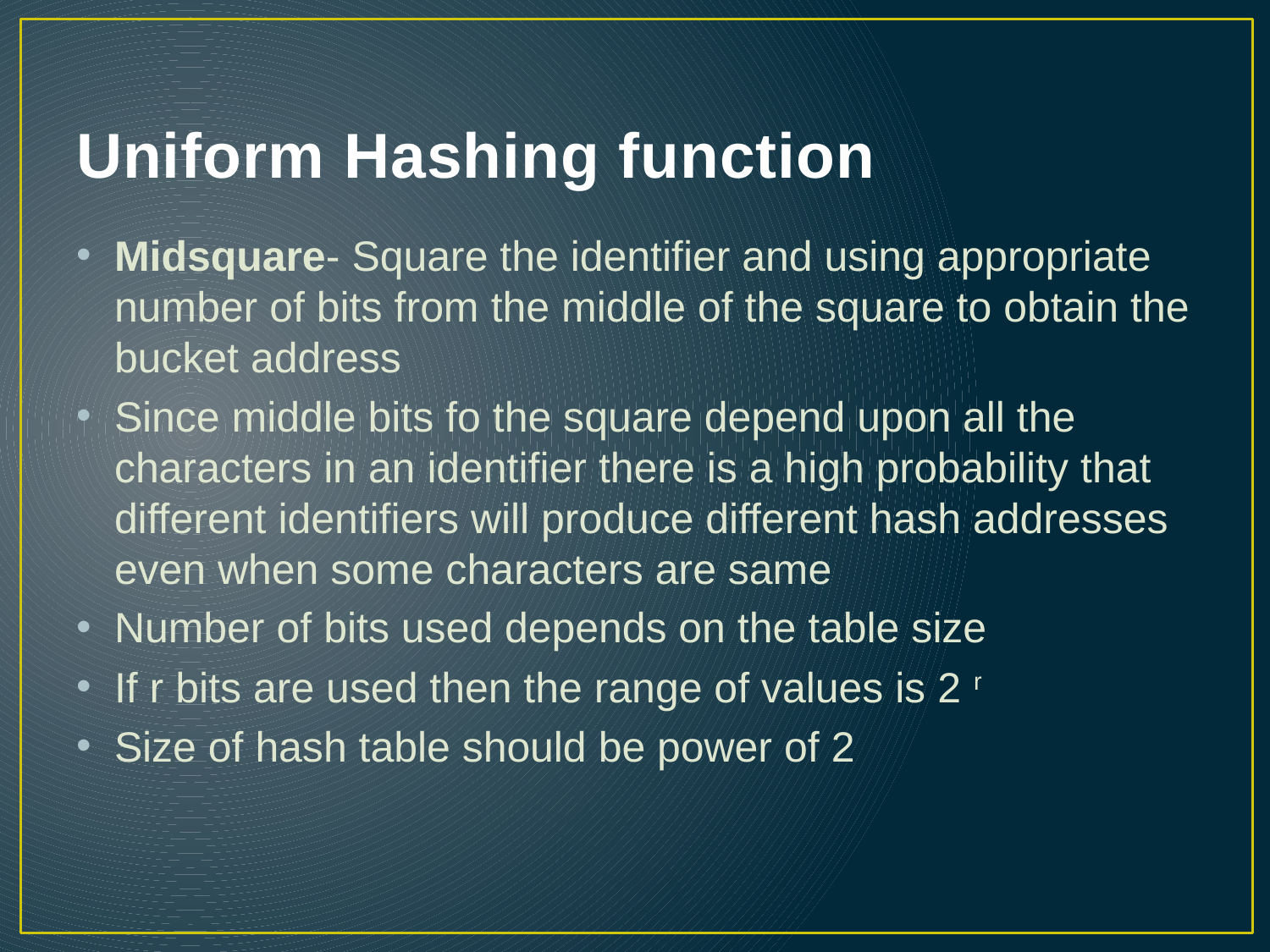

# Uniform Hashing function
Midsquare- Square the identifier and using appropriate number of bits from the middle of the square to obtain the bucket address
Since middle bits fo the square depend upon all the characters in an identifier there is a high probability that different identifiers will produce different hash addresses even when some characters are same
Number of bits used depends on the table size
If r bits are used then the range of values is 2 r
Size of hash table should be power of 2